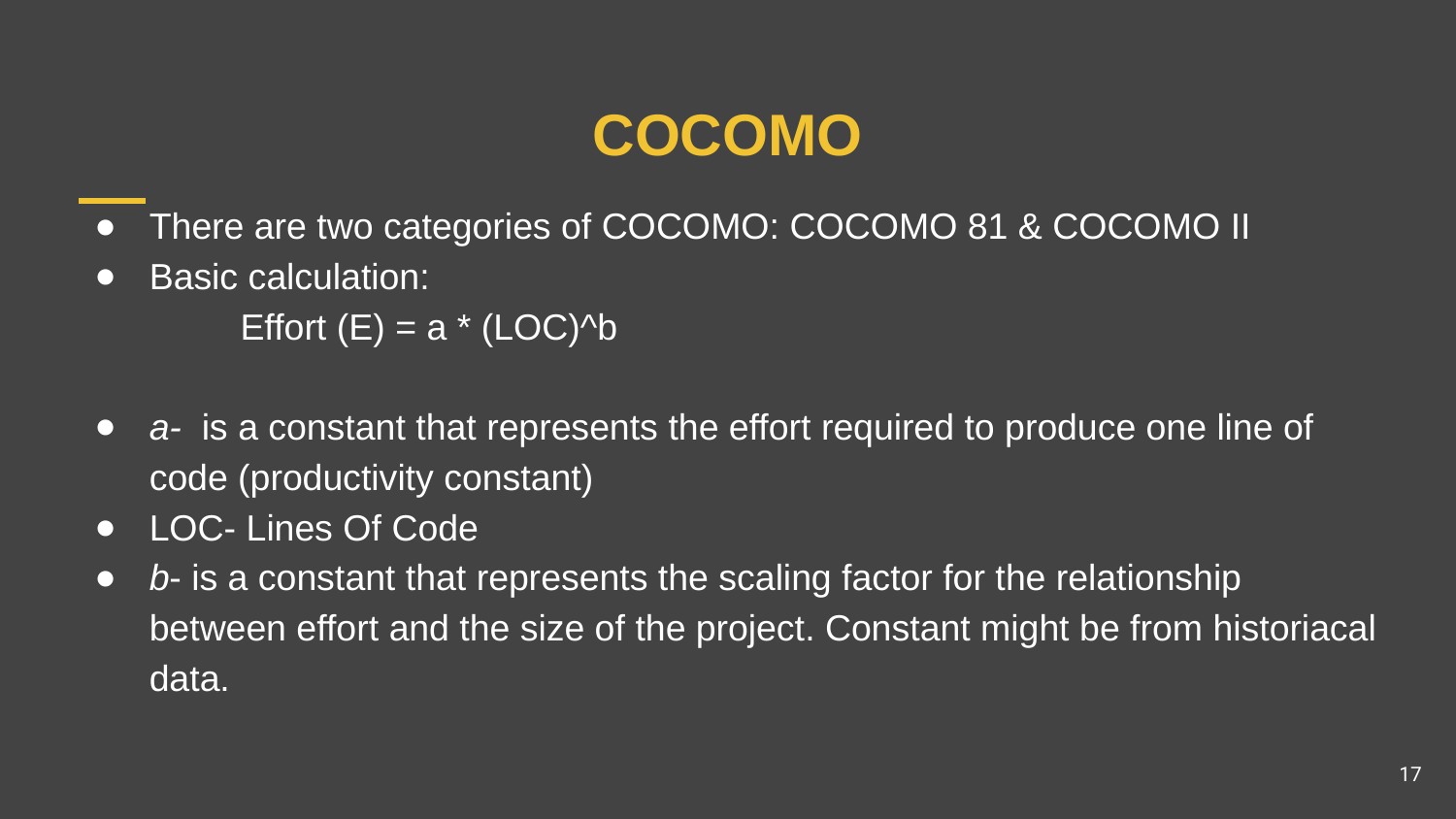

# COCOMO
There are two categories of COCOMO: COCOMO 81 & COCOMO II
Basic calculation:
	Effort (E) = a * (LOC)^b

a-  is a constant that represents the effort required to produce one line of code (productivity constant)
LOC- Lines Of Code
b- is a constant that represents the scaling factor for the relationship between effort and the size of the project. Constant might be from historiacal data.
17